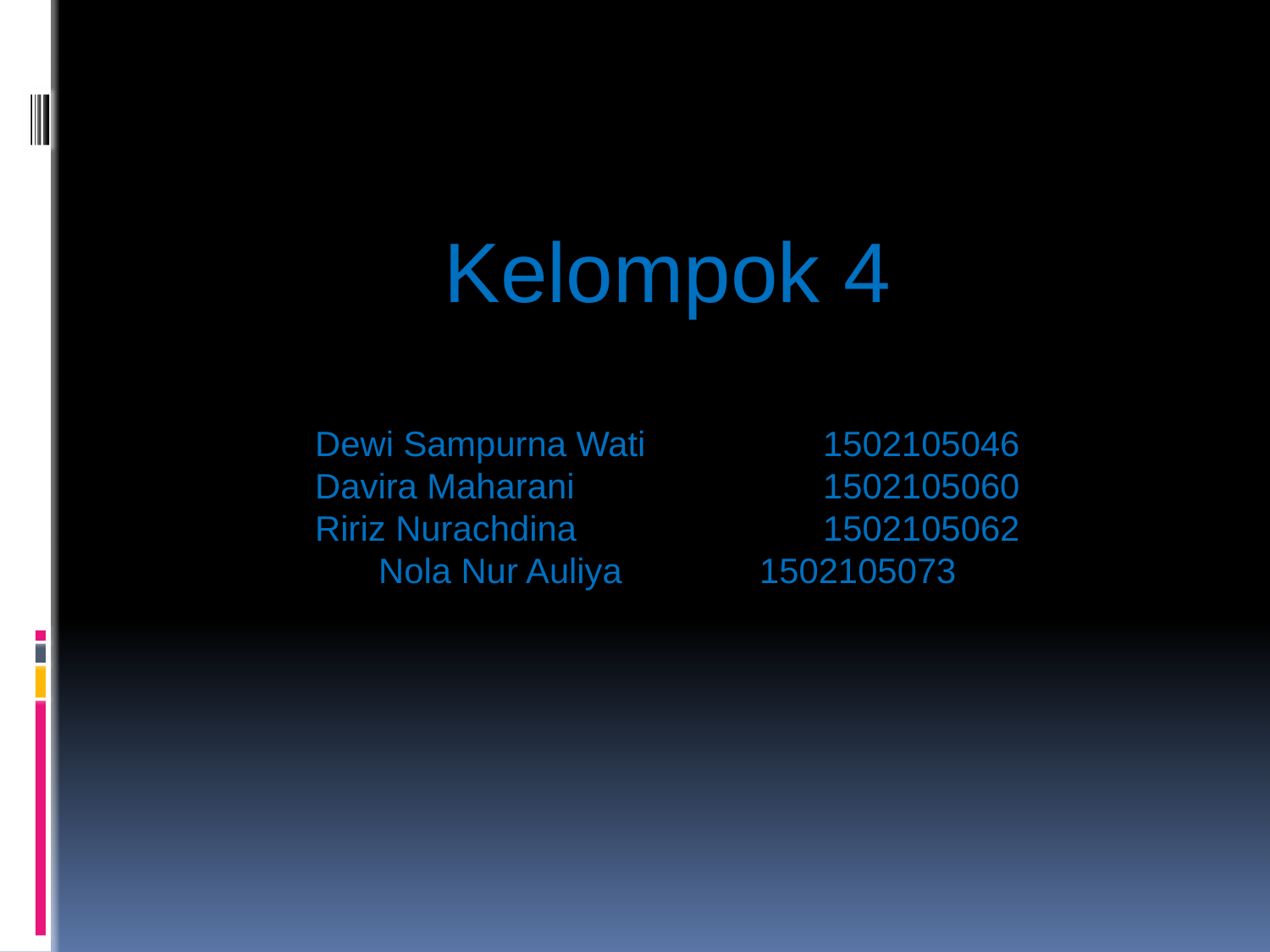

Kelompok 4

Dewi Sampurna Wati		1502105046
Davira Maharani		1502105060
Ririz Nurachdina		1502105062
Nola Nur Auliya		1502105073